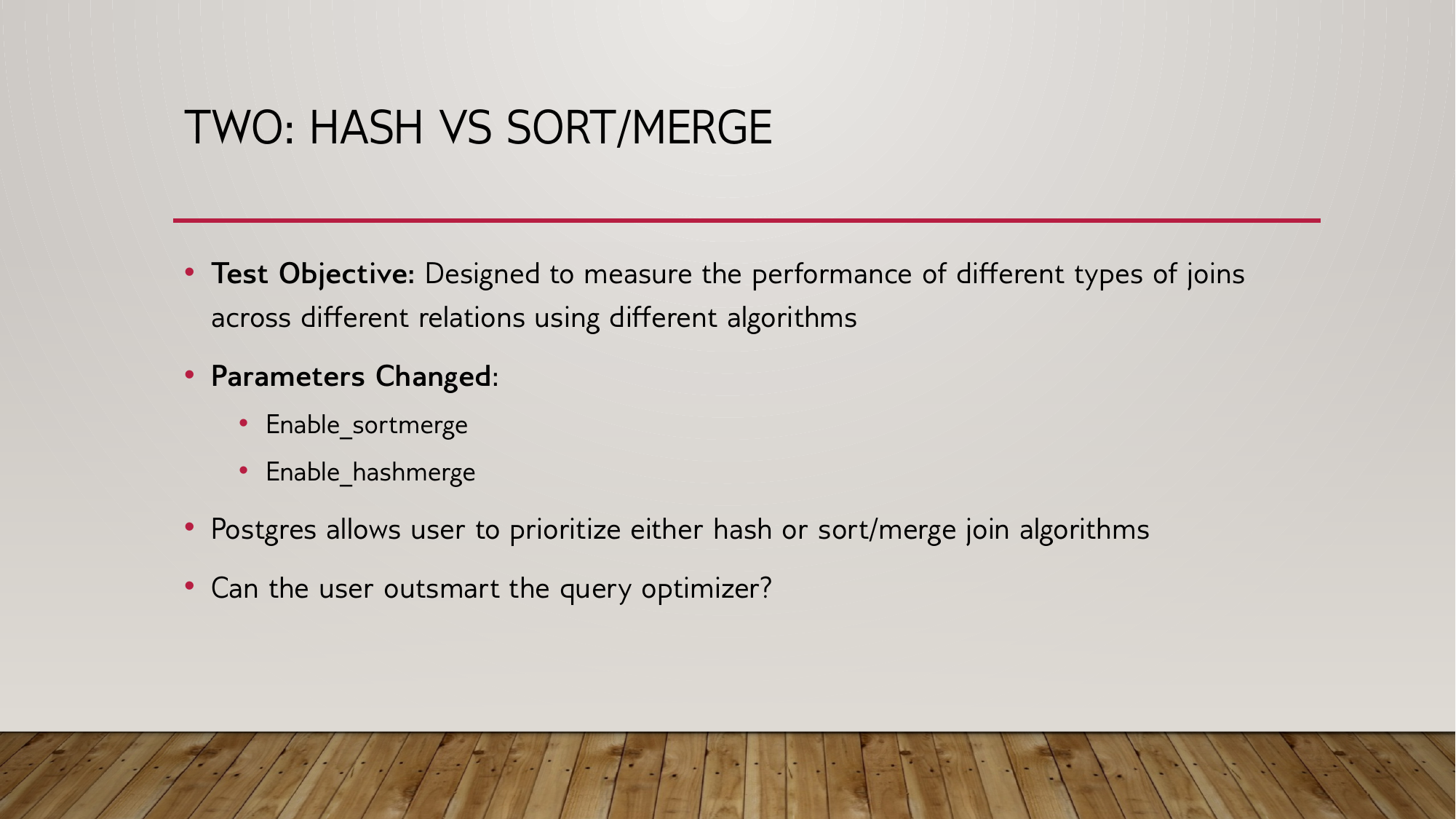

# Two: Hash vs sort/merge
Test Objective: Designed to measure the performance of different types of joins across different relations using different algorithms
Parameters Changed:
Enable_sortmerge
Enable_hashmerge
Postgres allows user to prioritize either hash or sort/merge join algorithms
Can the user outsmart the query optimizer?